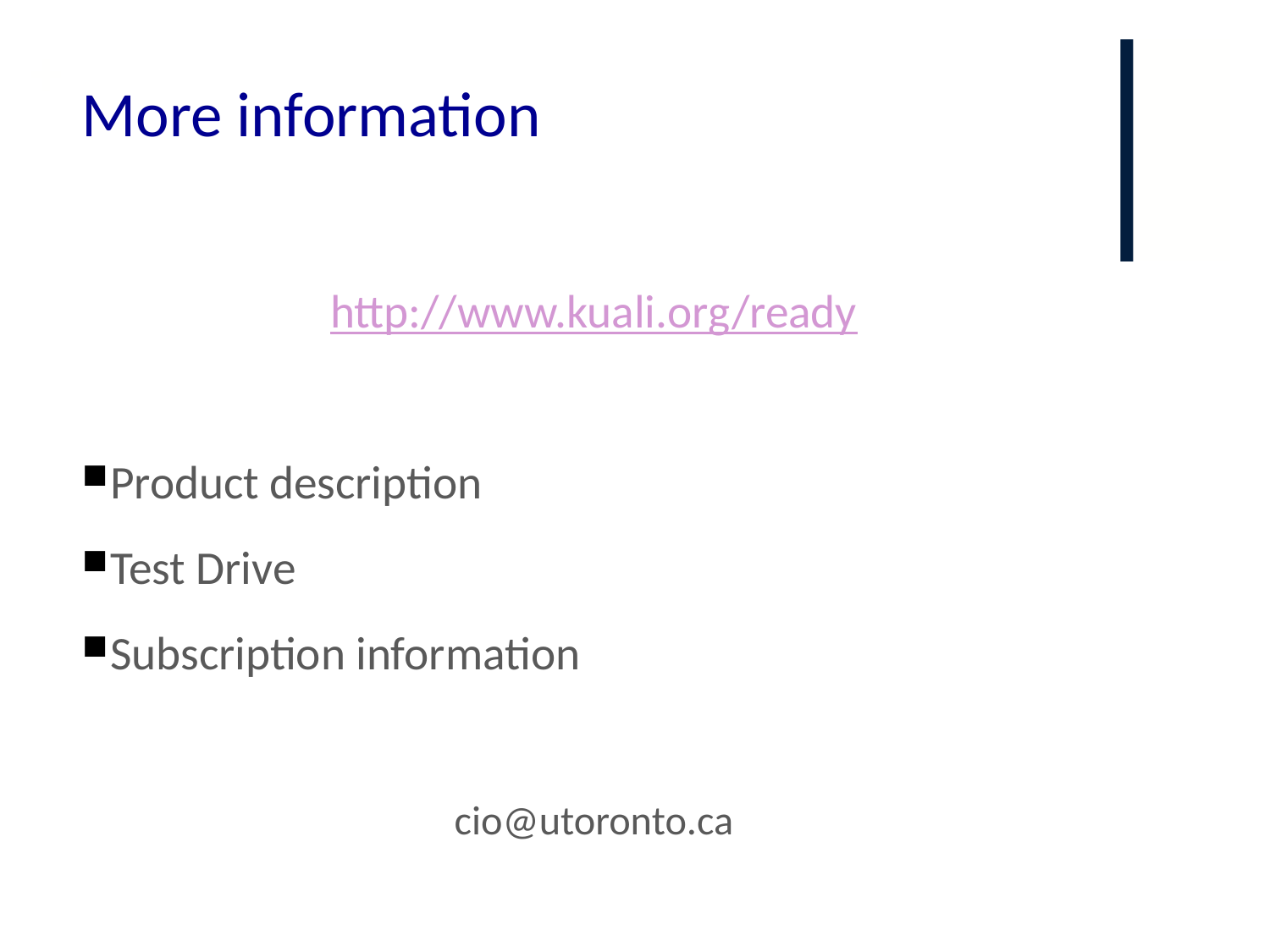

# More information
http://www.kuali.org/ready

Product description
Test Drive
Subscription information

cio@utoronto.ca